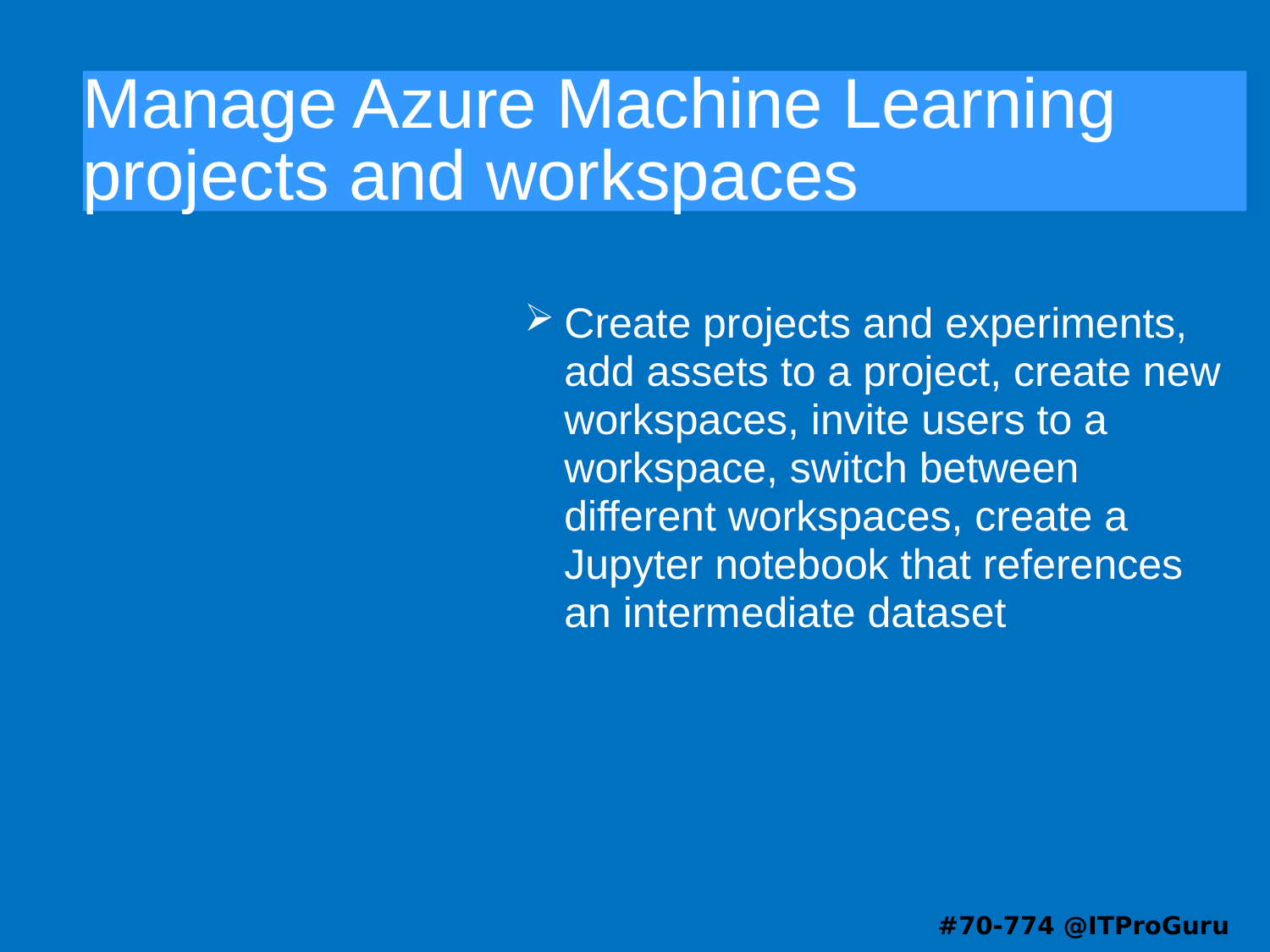

# Manage Azure Machine Learning projects and workspaces
Create projects and experiments, add assets to a project, create new workspaces, invite users to a workspace, switch between different workspaces, create a Jupyter notebook that references an intermediate dataset